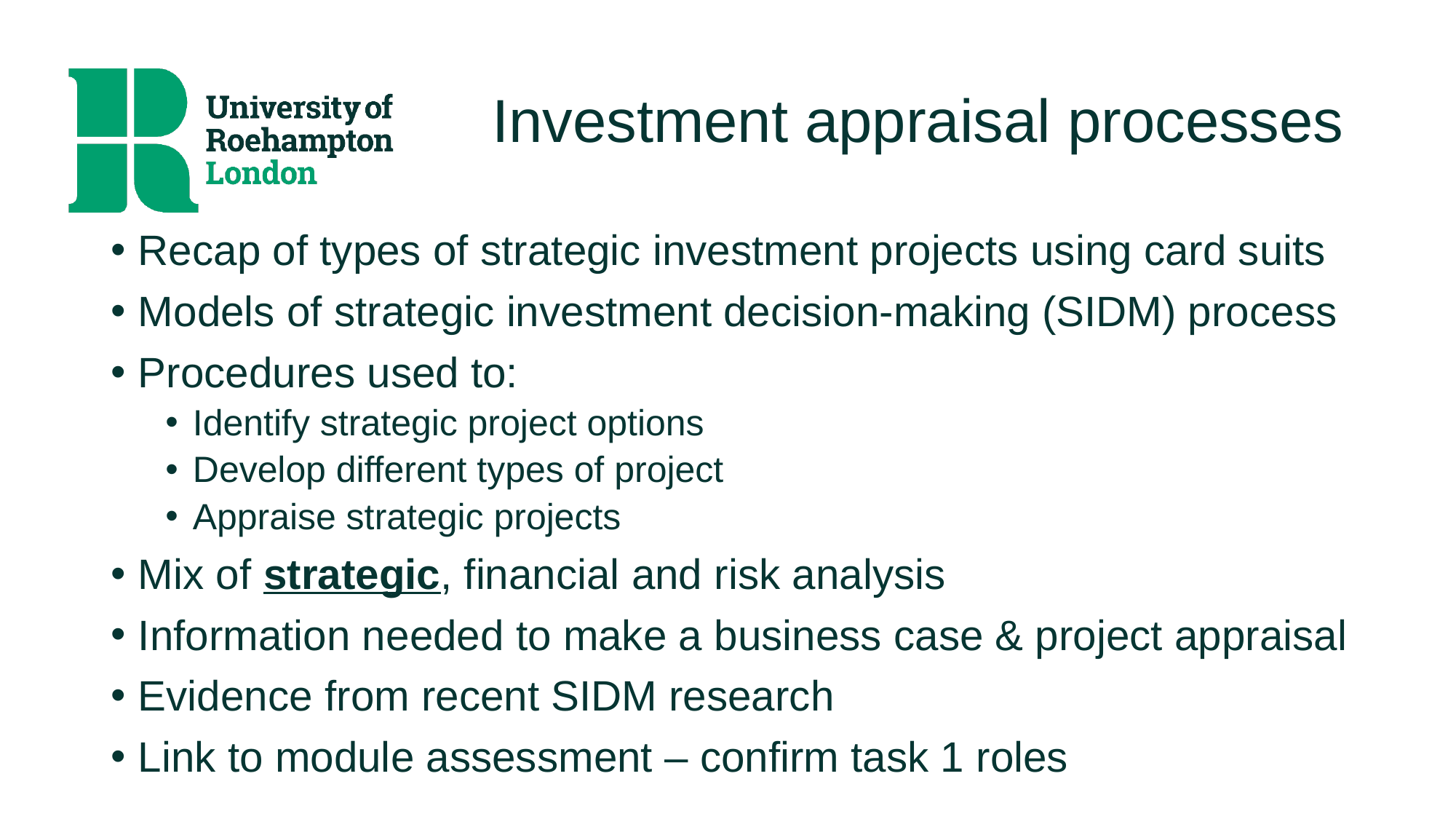

# Investment appraisal processes
Recap of types of strategic investment projects using card suits
Models of strategic investment decision-making (SIDM) process
Procedures used to:
Identify strategic project options
Develop different types of project
Appraise strategic projects
Mix of strategic, financial and risk analysis
Information needed to make a business case & project appraisal
Evidence from recent SIDM research
Link to module assessment – confirm task 1 roles